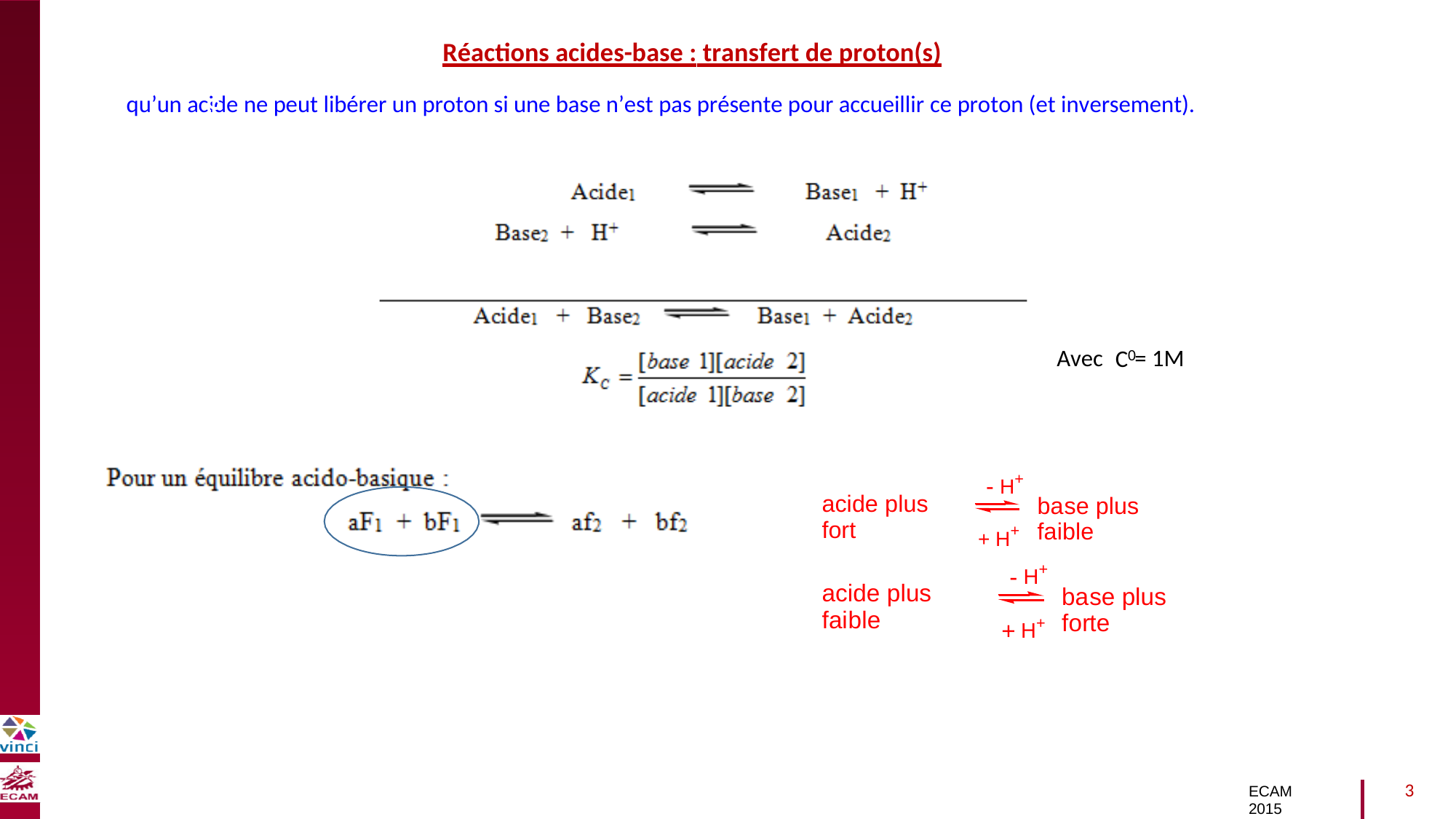

Réactions acides-base : transfert de proton(s)

qu’un acide ne peut libérer un proton si une base n’est pas présente pour accueillir ce proton (et inversement).

B2040-Chimie du vivant et environnement
C0
Avec     = 1M

H+
-

acide plus fort
base plus faible

+ H+
H+
-
acide plus faible
base plus forte

H+
+

3
ECAM 2015